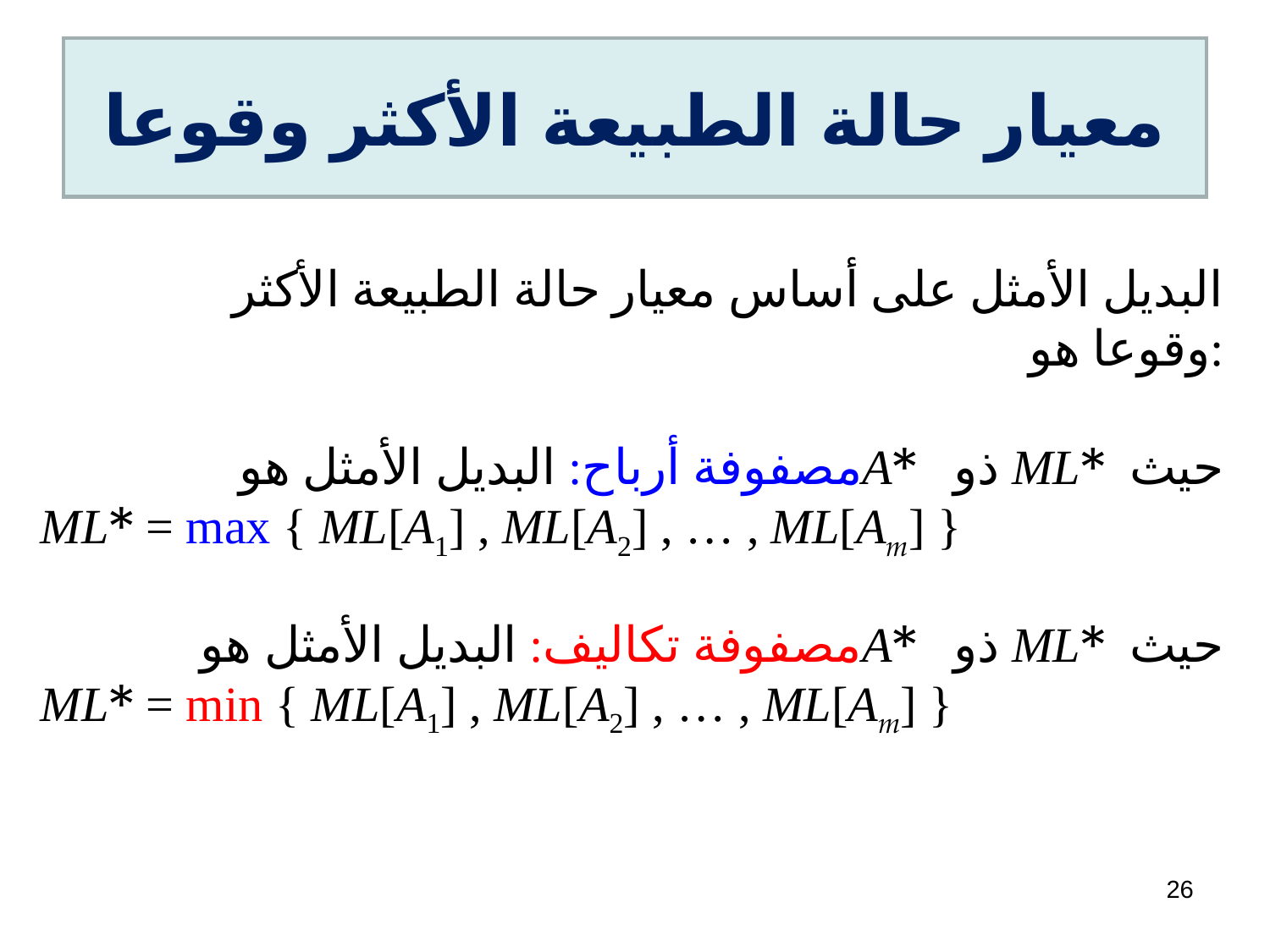

# معيار حالة الطبيعة الأكثر وقوعا
البديل الأمثل على أساس معيار حالة الطبيعة الأكثر وقوعا هو:

مصفوفة أرباح: البديل الأمثل هوA*   ذو ML*  حيث
ML* = max { ML[A1] , ML[A2] , … , ML[Am] }

مصفوفة تكاليف: البديل الأمثل هوA*   ذو ML*  حيث
ML* = min { ML[A1] , ML[A2] , … , ML[Am] }

26